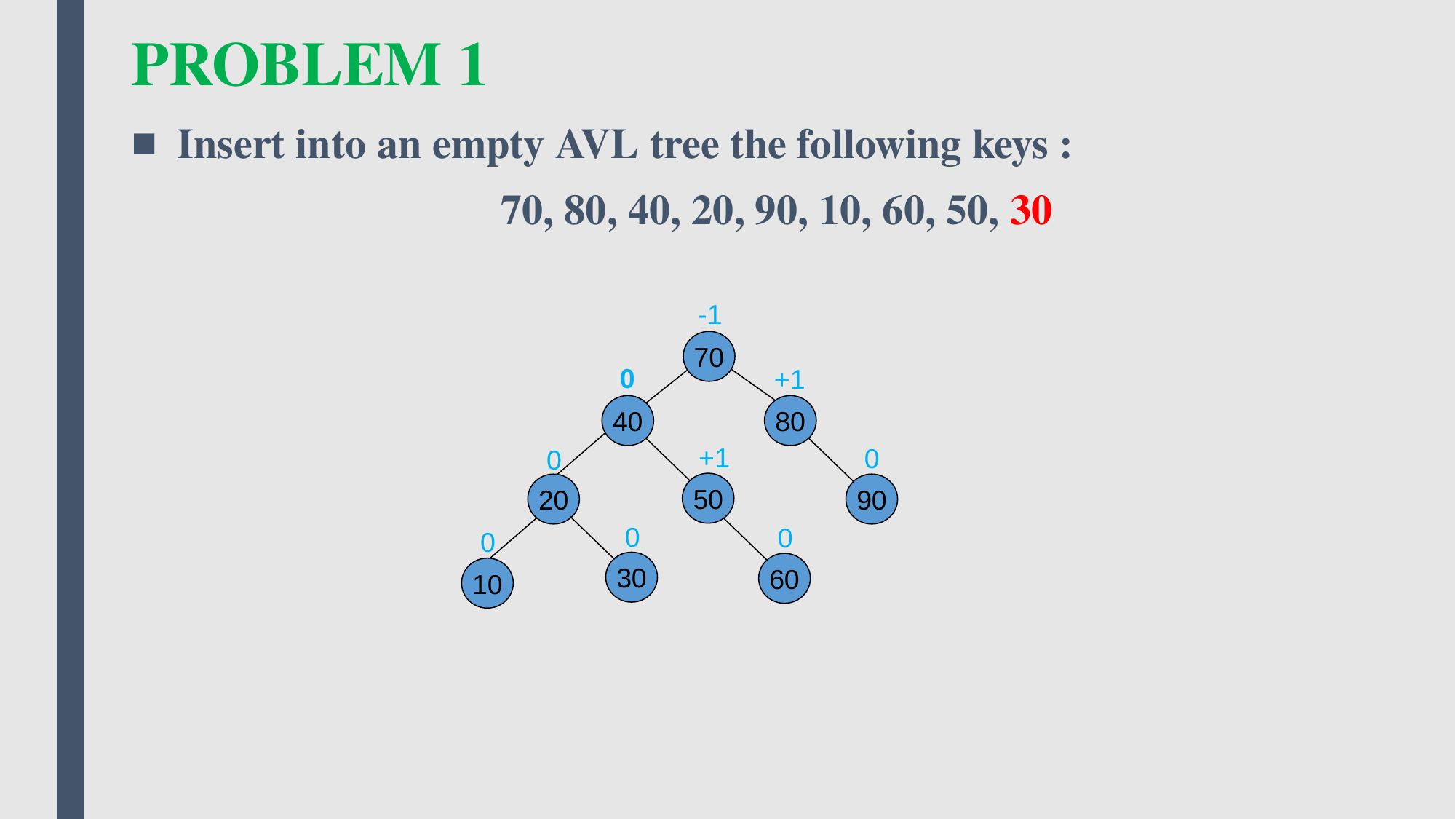

# PROBLEM 1
Insert into an empty AVL tree the following keys :
70, 80, 40, 20, 90, 10, 60, 50, 30
-1
70
0
+1

40
80

+1
0
0

50
20
90
0
0

0
30
60
10